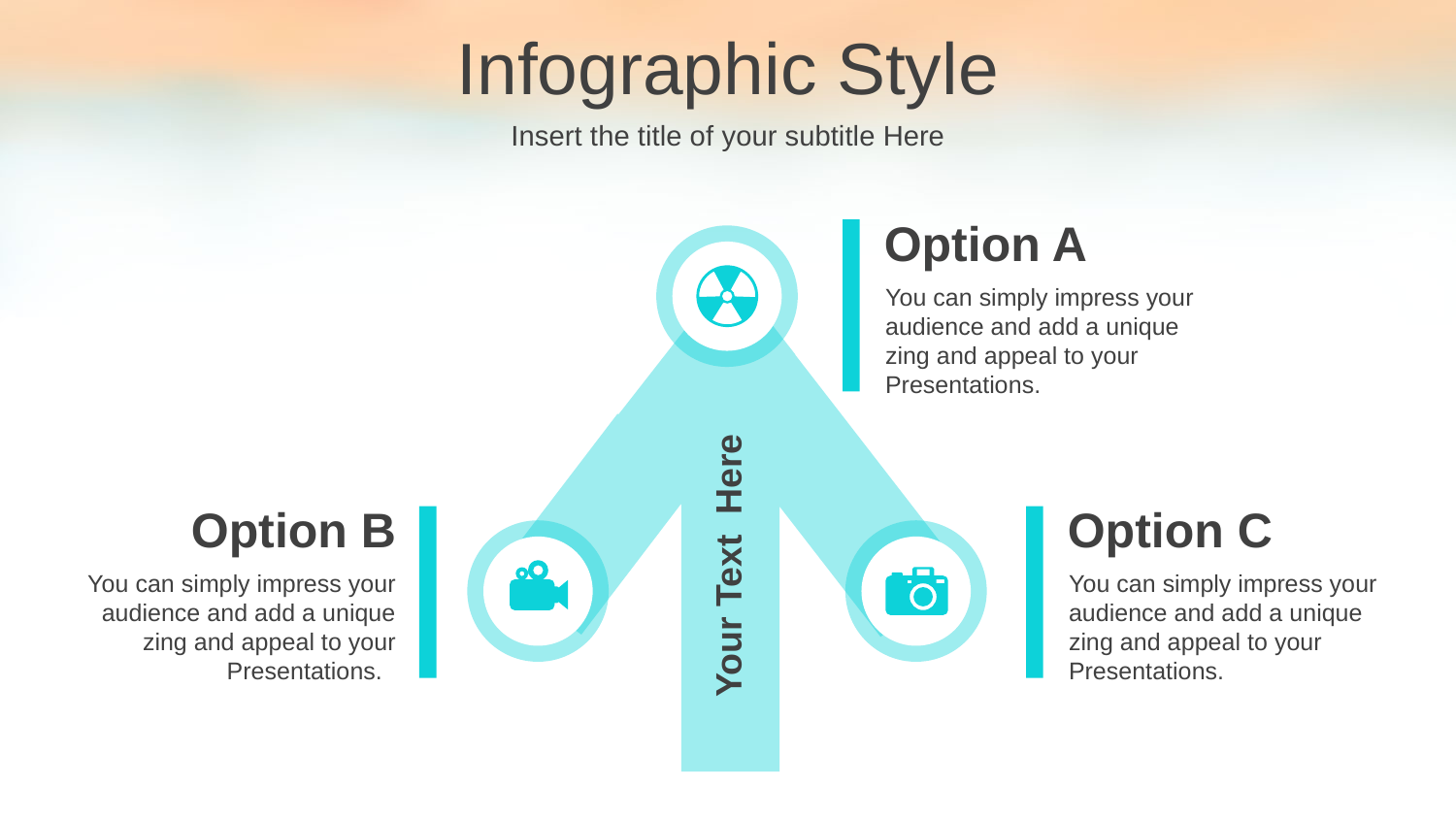

Infographic Style
Insert the title of your subtitle Here
Option A
You can simply impress your audience and add a unique zing and appeal to your Presentations.

Option B
You can simply impress your audience and add a unique zing and appeal to your Presentations.
Option C
You can simply impress your audience and add a unique zing and appeal to your Presentations.

Your Text  Here